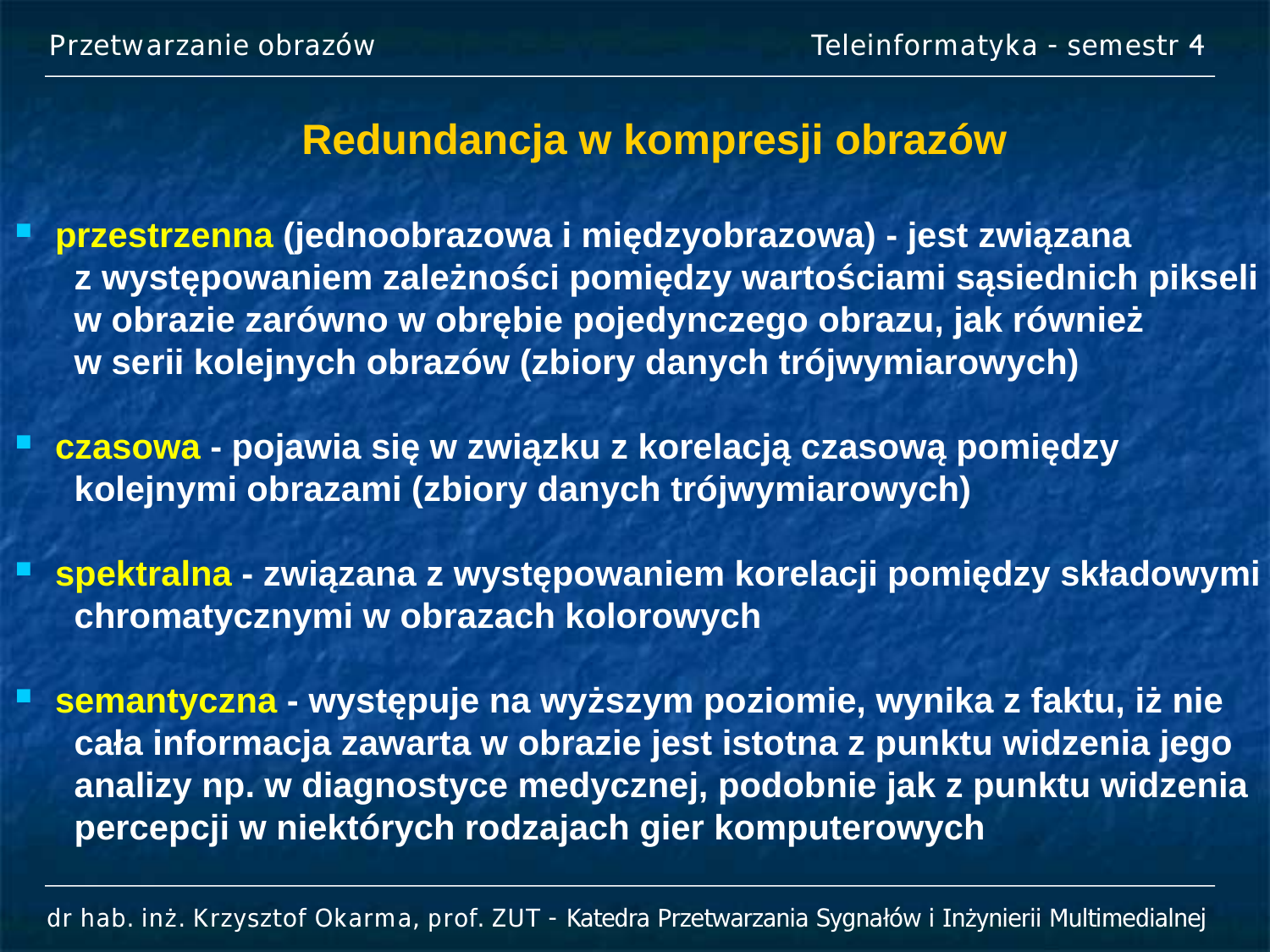

Przetwarzanie obrazów                      		Teleinformatyka - semestr 4

Redundancja w kompresji obrazów
 przestrzenna (jednoobrazowa i międzyobrazowa) - jest związana
   z występowaniem zależności pomiędzy wartościami sąsiednich pikseli
   w obrazie zarówno w obrębie pojedynczego obrazu, jak również
   w serii kolejnych obrazów (zbiory danych trójwymiarowych)
 czasowa - pojawia się w związku z korelacją czasową pomiędzy
   kolejnymi obrazami (zbiory danych trójwymiarowych)
 spektralna - związana z występowaniem korelacji pomiędzy składowymi
   chromatycznymi w obrazach kolorowych
 semantyczna - występuje na wyższym poziomie, wynika z faktu, iż nie
   cała informacja zawarta w obrazie jest istotna z punktu widzenia jego
   analizy np. w diagnostyce medycznej, podobnie jak z punktu widzenia
   percepcji w niektórych rodzajach gier komputerowych

dr hab. inż. Krzysztof Okarma, prof. ZUT - Katedra Przetwarzania Sygnałów i Inżynierii Multimedialnej